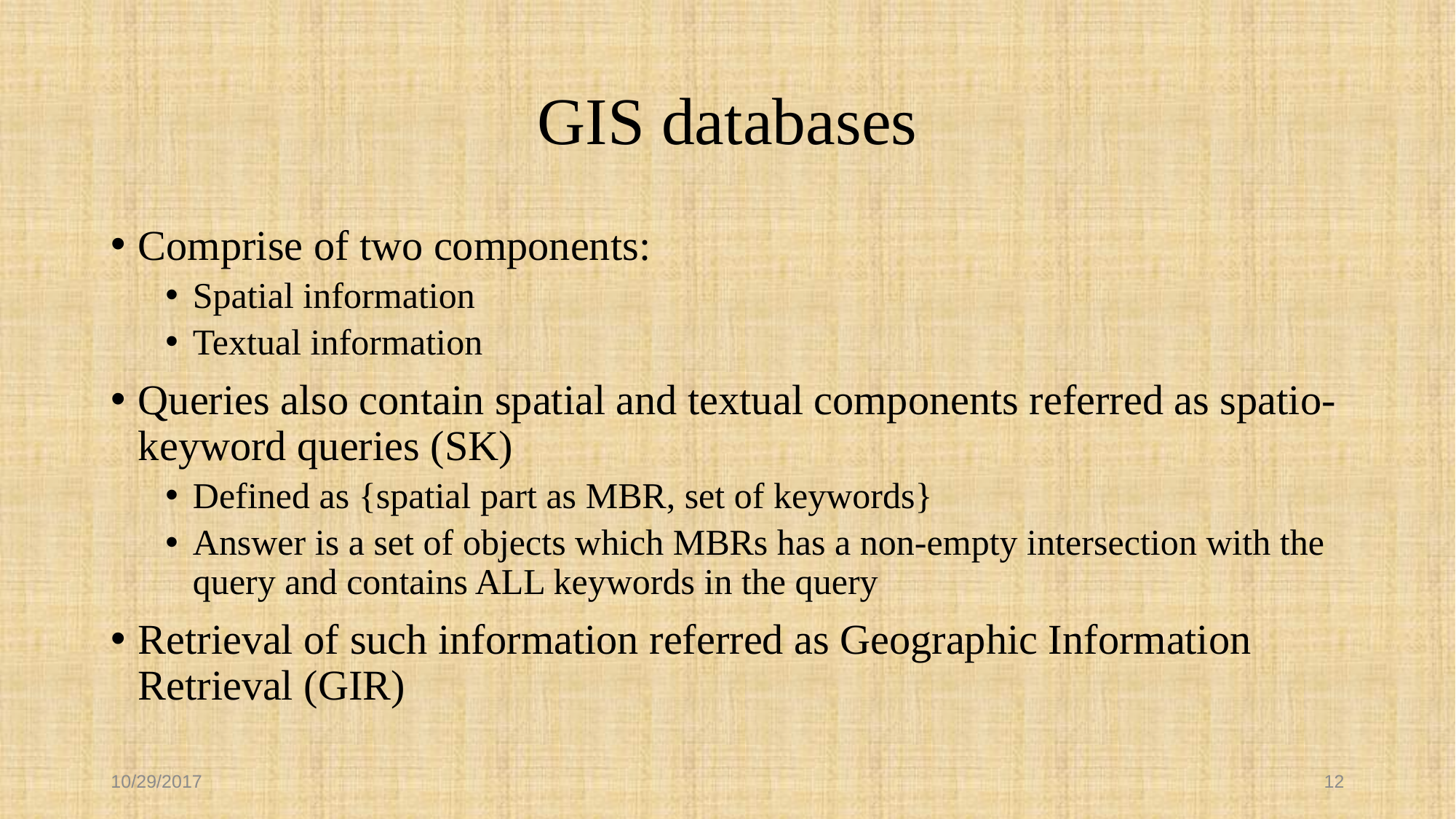

# GIS databases
Comprise of two components:
Spatial information
Textual information
Queries also contain spatial and textual components referred as spatio-keyword queries (SK)
Defined as {spatial part as MBR, set of keywords}
Answer is a set of objects which MBRs has a non-empty intersection with the query and contains ALL keywords in the query
Retrieval of such information referred as Geographic Information Retrieval (GIR)
10/29/2017
12